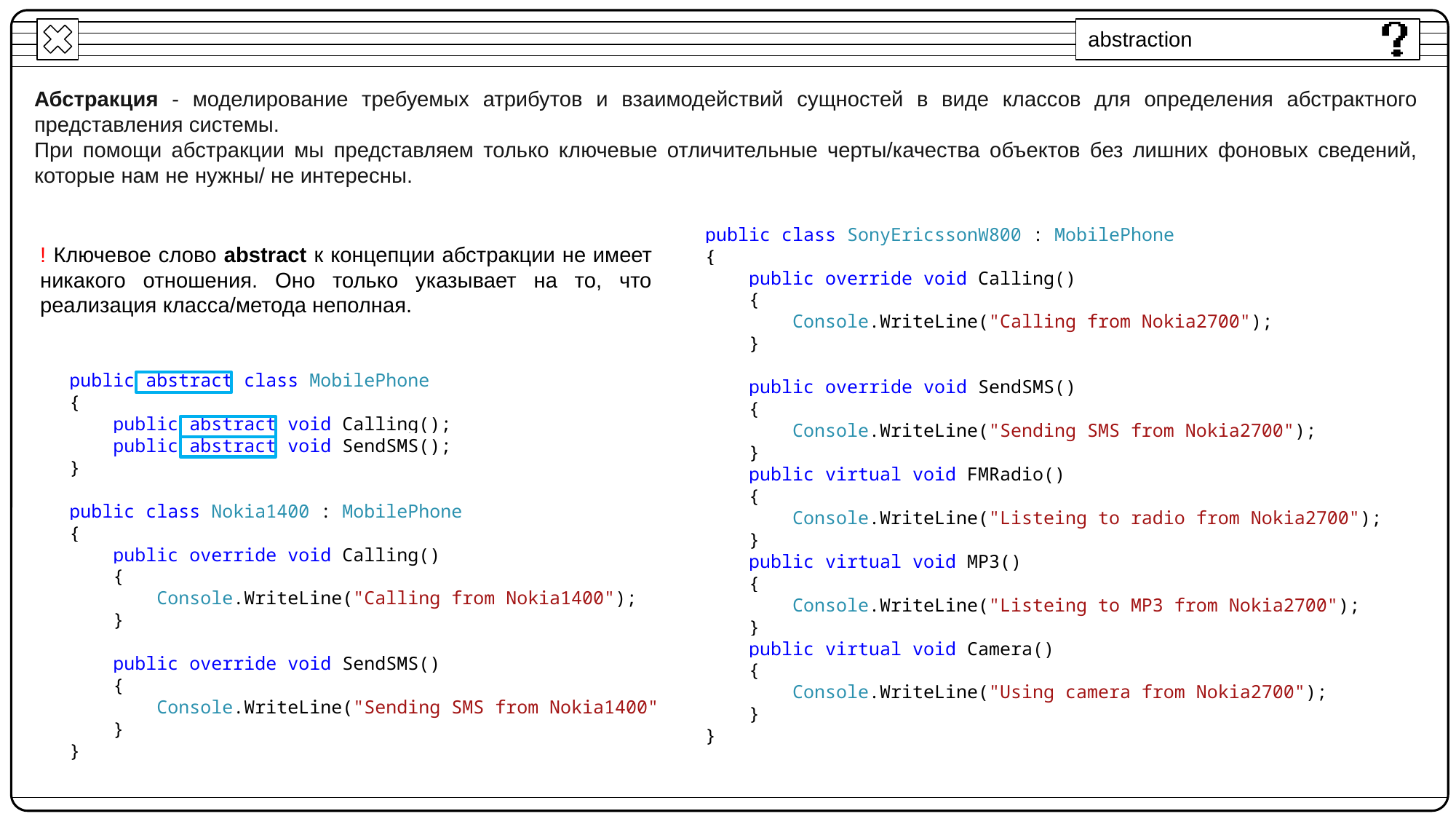

abstraction
Абстракция - моделирование требуемых атрибутов и взаимодействий сущностей в виде классов для определения абстрактного представления системы.
При помощи абстракции мы представляем только ключевые отличительные черты/качества объектов без лишних фоновых сведений, которые нам не нужны/ не интересны.
    public class SonyEricssonW800 : MobilePhone
    {
        public override void Calling()
        {
            Console.WriteLine("Calling from Nokia2700");
        }

        public override void SendSMS()
        {
            Console.WriteLine("Sending SMS from Nokia2700");
        }
        public virtual void FMRadio()
        {
            Console.WriteLine("Listeing to radio from Nokia2700");
        }
        public virtual void MP3()
        {
            Console.WriteLine("Listeing to MP3 from Nokia2700");
        }
        public virtual void Camera()
        {
            Console.WriteLine("Using camera from Nokia2700");
        }
    }
! Ключевое слово abstract к концепции абстракции не имеет никакого отношения. Оно только указывает на то, что реализация класса/метода неполная.
    public abstract class MobilePhone
    {
        public abstract void Calling();
        public abstract void SendSMS();
    }

    public class Nokia1400 : MobilePhone
    {
        public override void Calling()
        {
            Console.WriteLine("Calling from Nokia1400");
        }

        public override void SendSMS()
        {
            Console.WriteLine("Sending SMS from Nokia1400");
        }
    }